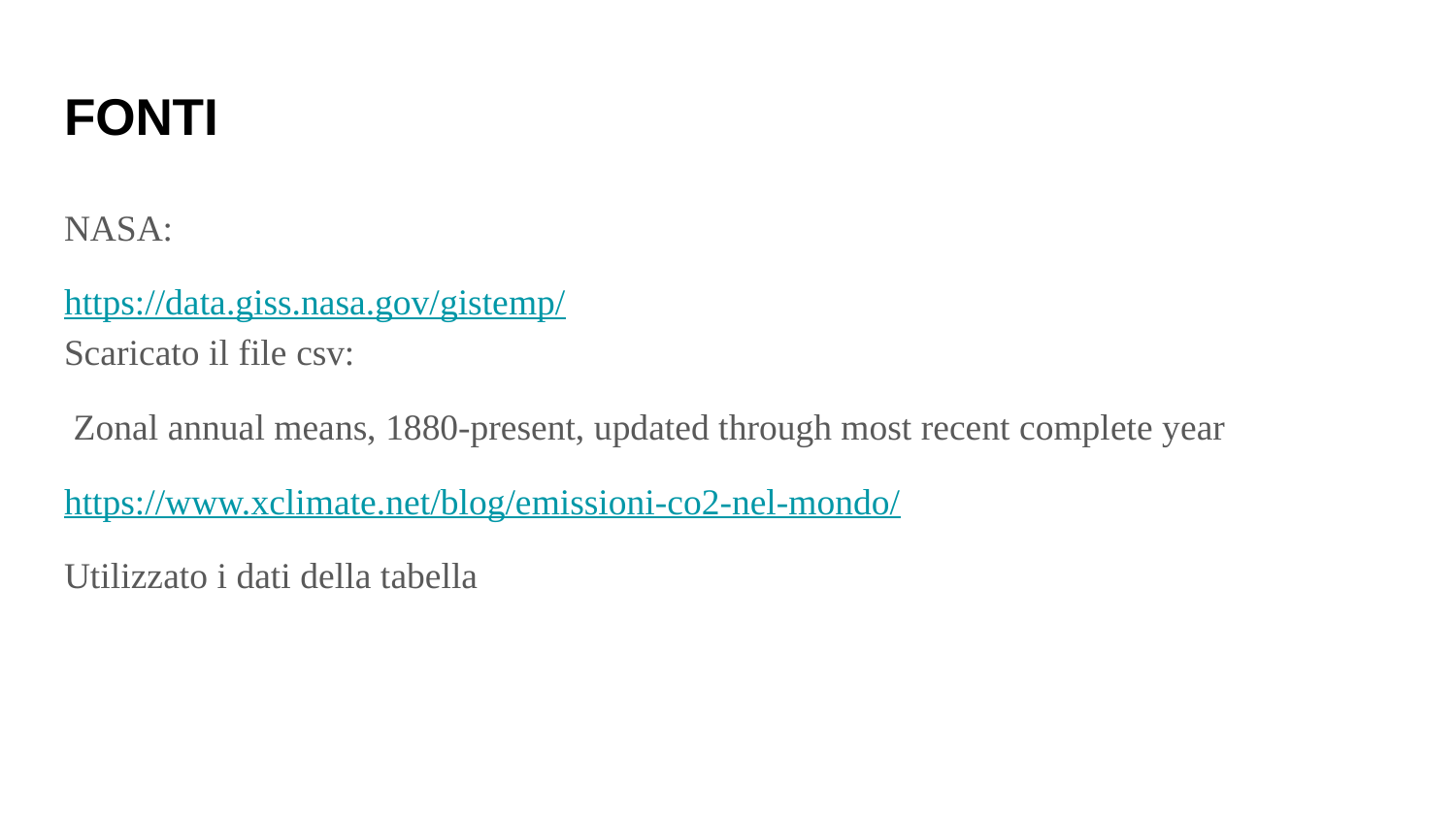

# FONTI
NASA:
https://data.giss.nasa.gov/gistemp/
Scaricato il file csv:
 Zonal annual means, 1880-present, updated through most recent complete year
https://www.xclimate.net/blog/emissioni-co2-nel-mondo/
Utilizzato i dati della tabella